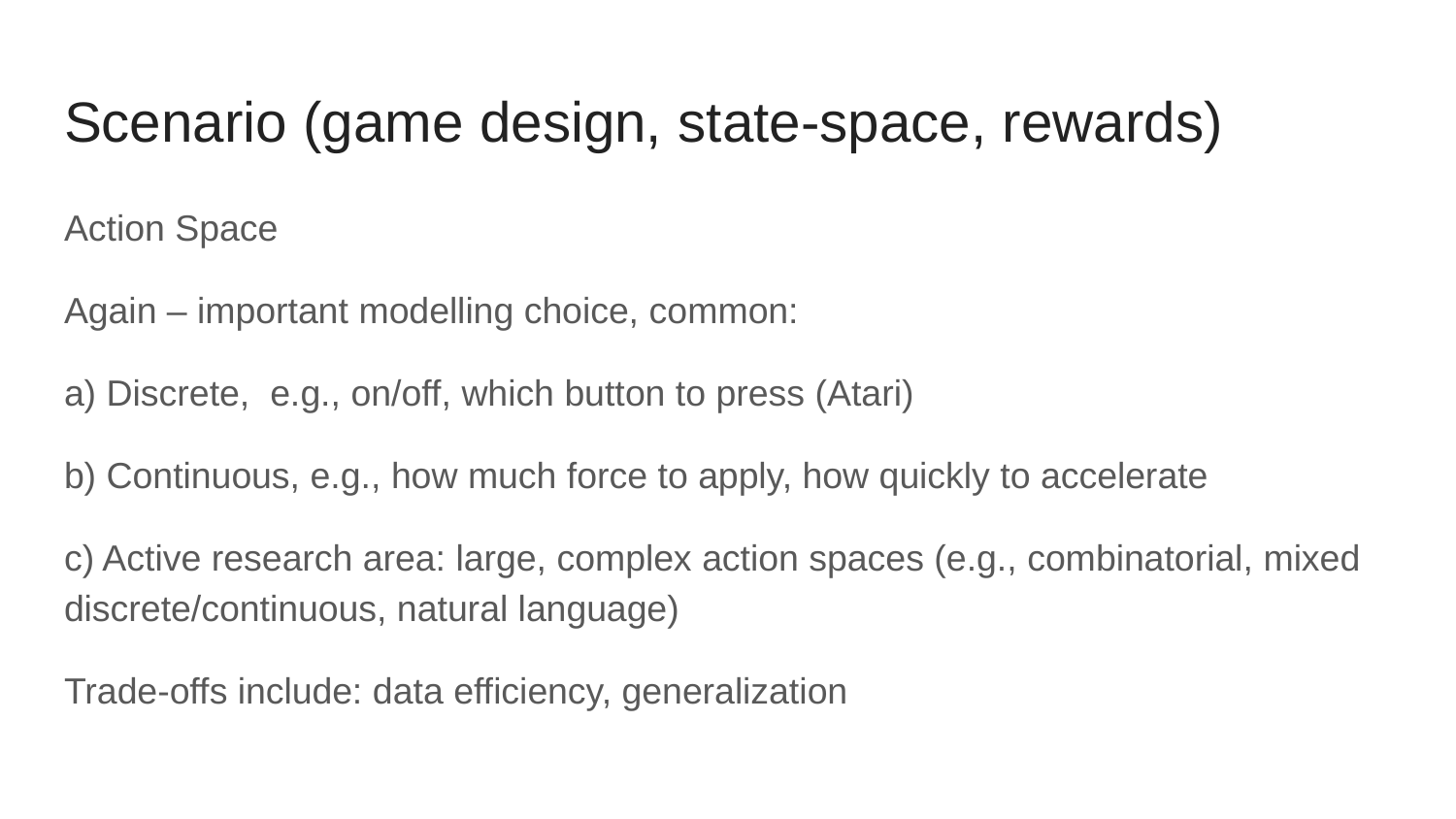

# Scenario (game design, state-space, rewards)
Action Space
Again – important modelling choice, common:
a) Discrete,  e.g., on/off, which button to press (Atari)
b) Continuous, e.g., how much force to apply, how quickly to accelerate
c) Active research area: large, complex action spaces (e.g., combinatorial, mixed discrete/continuous, natural language)
Trade-offs include: data efficiency, generalization